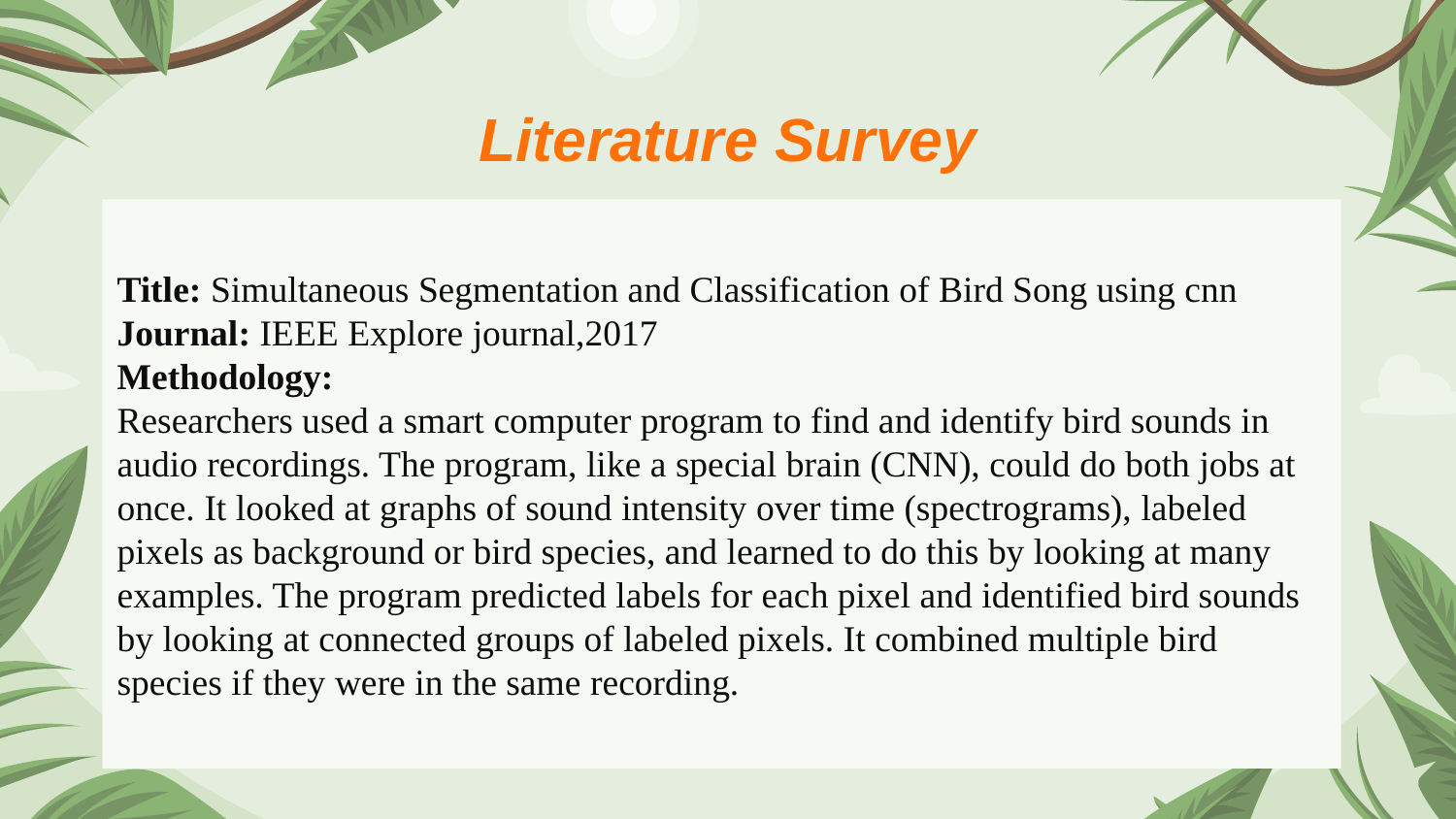

# Literature Survey

Title: Simultaneous Segmentation and Classification of Bird Song using cnn
Journal: IEEE Explore journal,2017
Methodology:
Researchers used a smart computer program to find and identify bird sounds in audio recordings. The program, like a special brain (CNN), could do both jobs at once. It looked at graphs of sound intensity over time (spectrograms), labeled pixels as background or bird species, and learned to do this by looking at many examples. The program predicted labels for each pixel and identified bird sounds by looking at connected groups of labeled pixels. It combined multiple bird species if they were in the same recording.